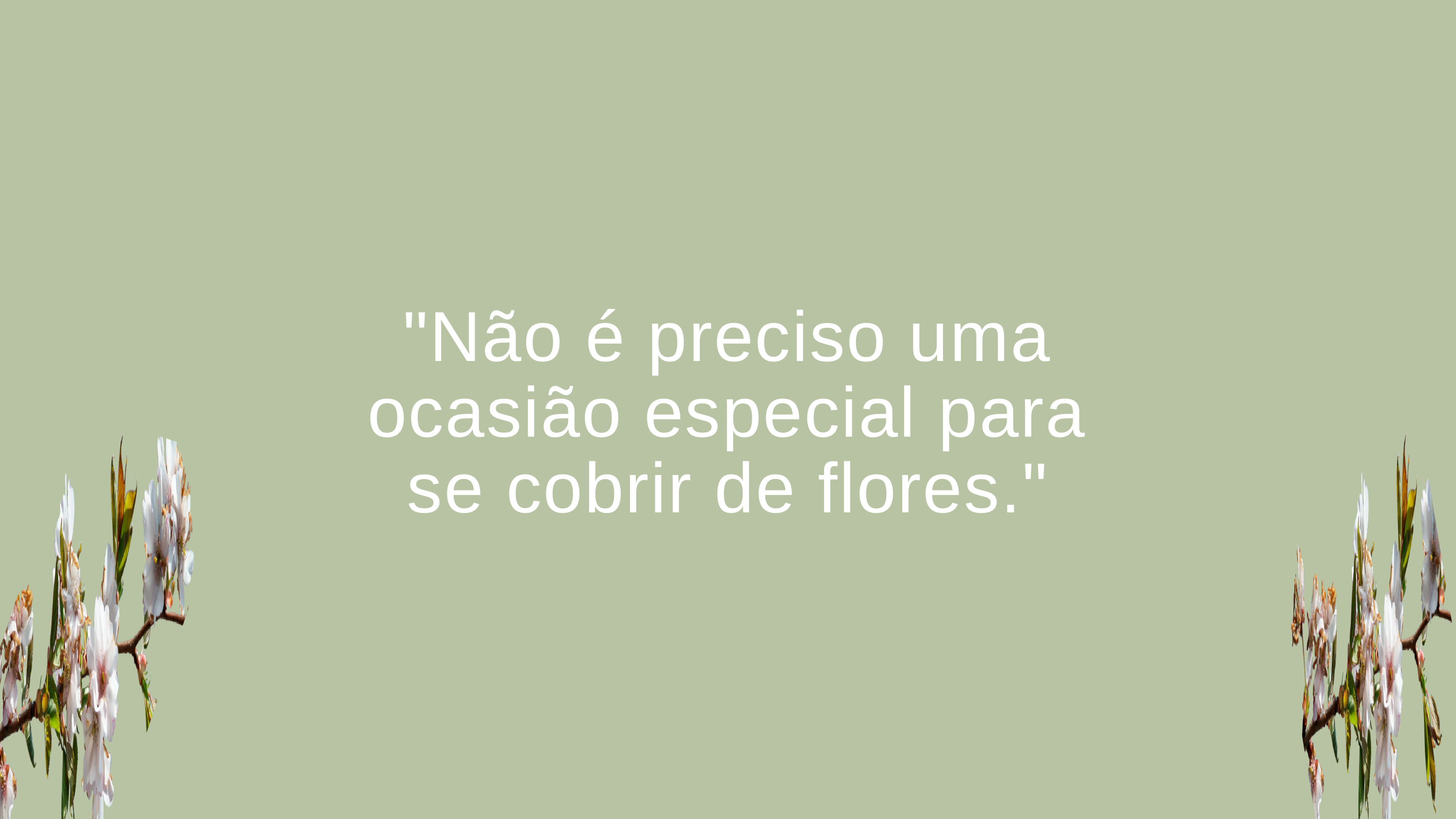

"Não é preciso uma ocasião especial para se cobrir de flores."